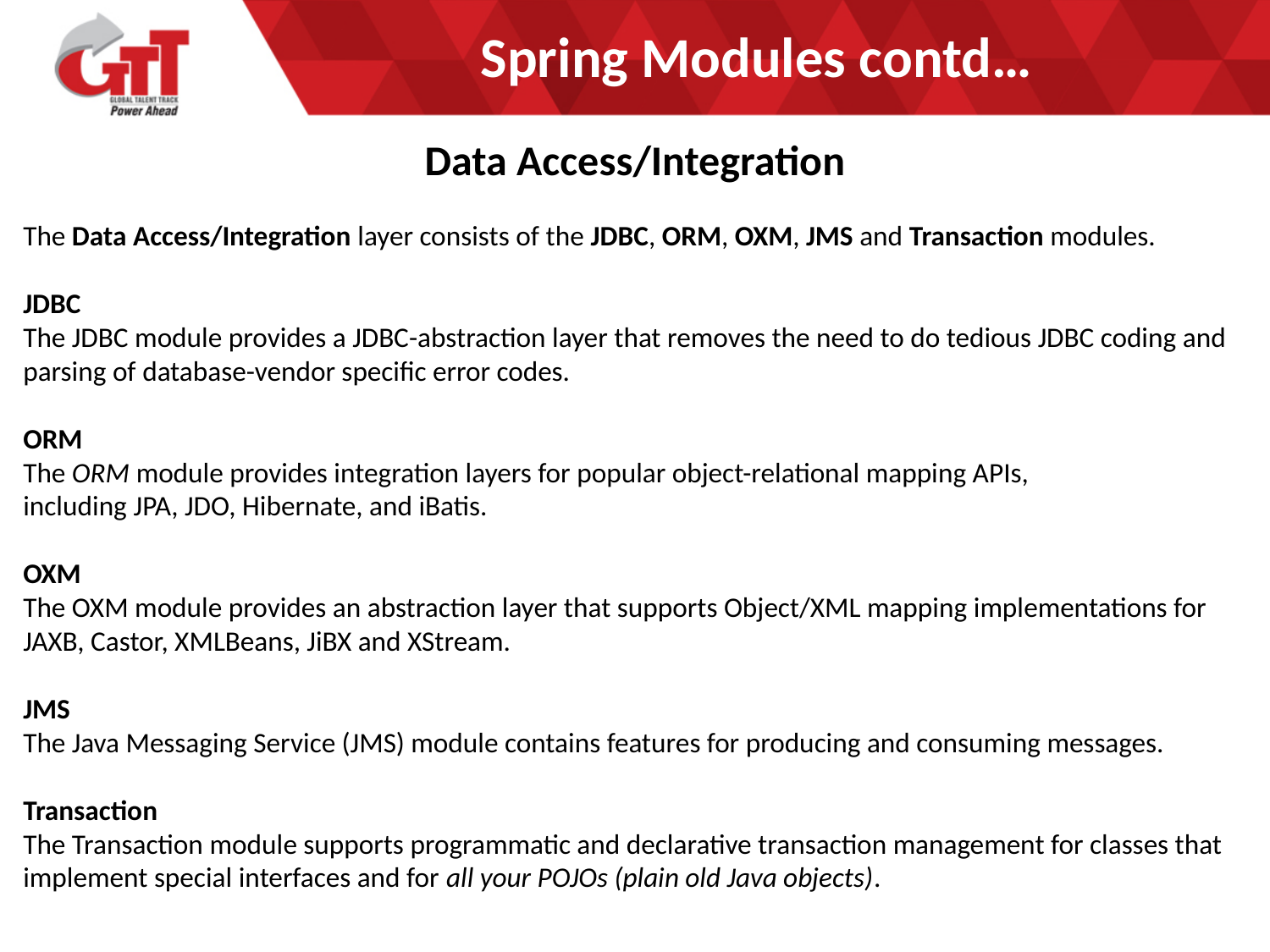

# Spring Modules contd…
Data Access/Integration

The Data Access/Integration layer consists of the JDBC, ORM, OXM, JMS and Transaction modules.

JDBC
The JDBC module provides a JDBC-abstraction layer that removes the need to do tedious JDBC coding and parsing of database-vendor specific error codes.

ORM
The ORM module provides integration layers for popular object-relational mapping APIs, including JPA, JDO, Hibernate, and iBatis.

OXM
The OXM module provides an abstraction layer that supports Object/XML mapping implementations for JAXB, Castor, XMLBeans, JiBX and XStream.

JMS
The Java Messaging Service (JMS) module contains features for producing and consuming messages.

Transaction
The Transaction module supports programmatic and declarative transaction management for classes that implement special interfaces and for all your POJOs (plain old Java objects).